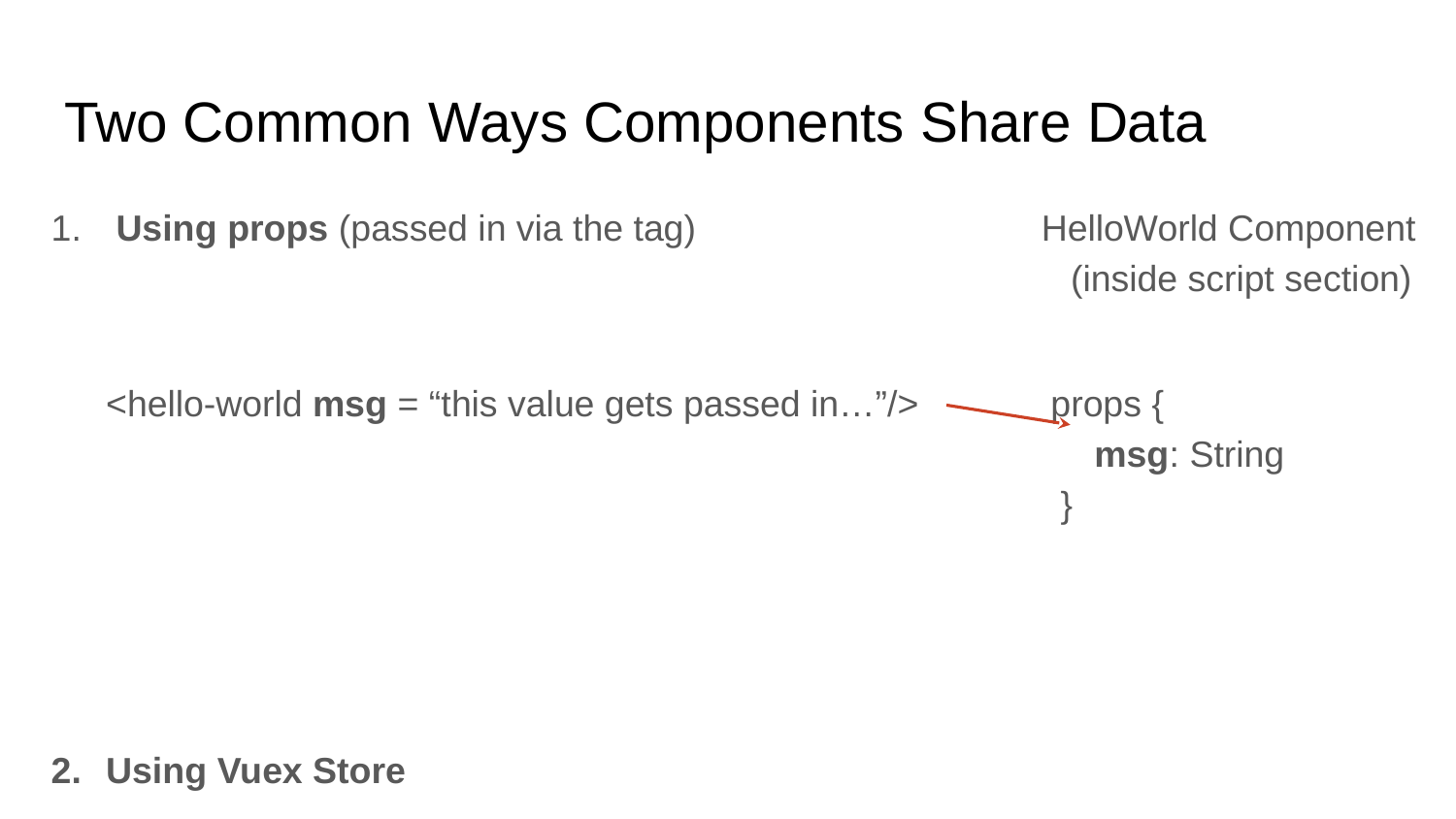

# Two Common Ways Components Share Data
 Using props (passed in via the tag)                                  HelloWorld Component
                                                                                               (inside script section)
<hello-world msg = “this value gets passed in…”/>             props {
                                                                                                 msg: String
                                                                                              }

Using Vuex Store